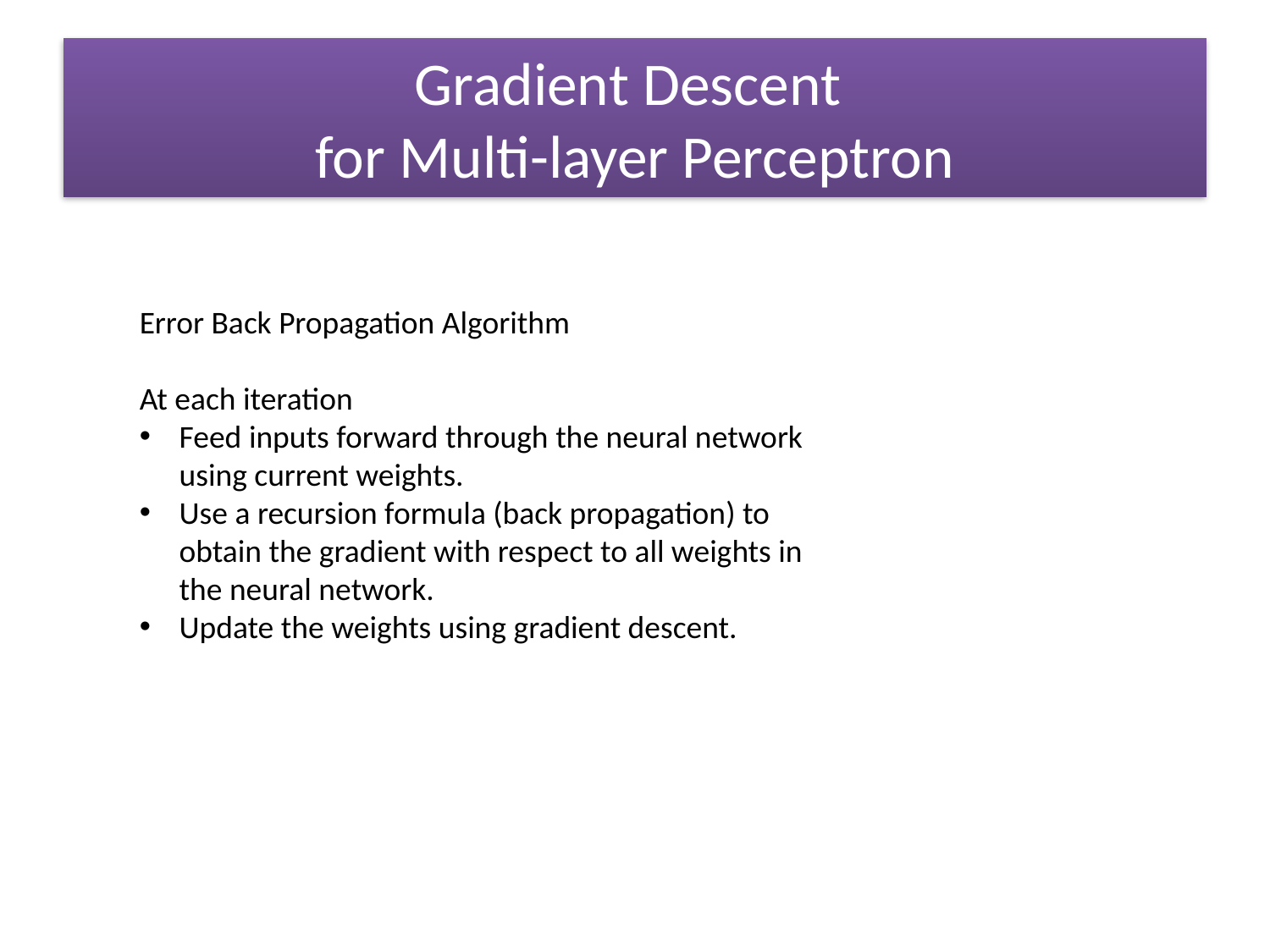

# Gradient Descent for Multi-layer Perceptron
Error Back Propagation Algorithm

At each iteration
Feed inputs forward through the neural network using current weights.
Use a recursion formula (back propagation) to obtain the gradient with respect to all weights in the neural network.
Update the weights using gradient descent.